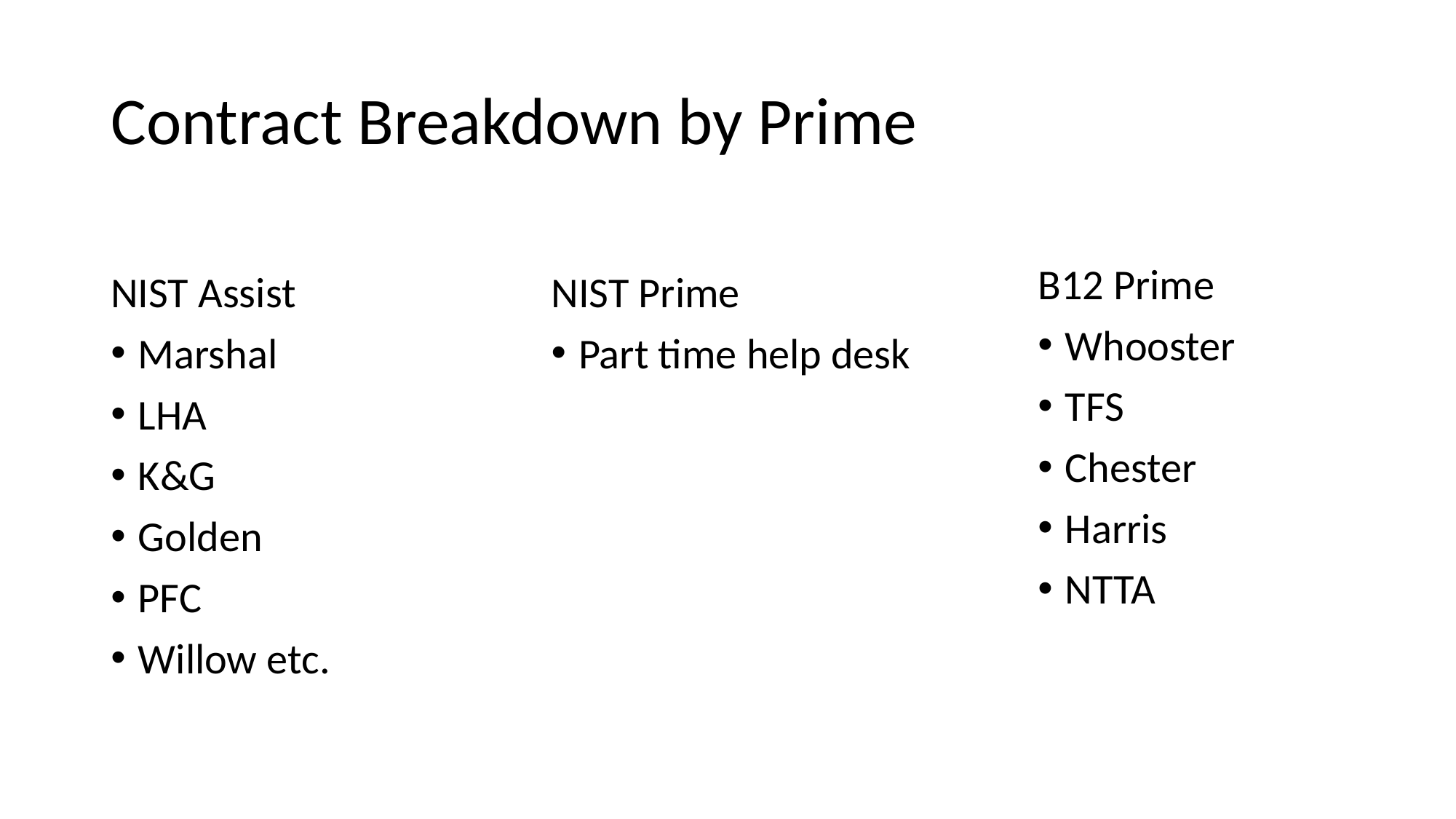

# Contract Breakdown by Prime
B12 Prime
Whooster
TFS
Chester
Harris
NTTA
NIST Assist
Marshal
LHA
K&G
Golden
PFC
Willow etc.
NIST Prime
Part time help desk